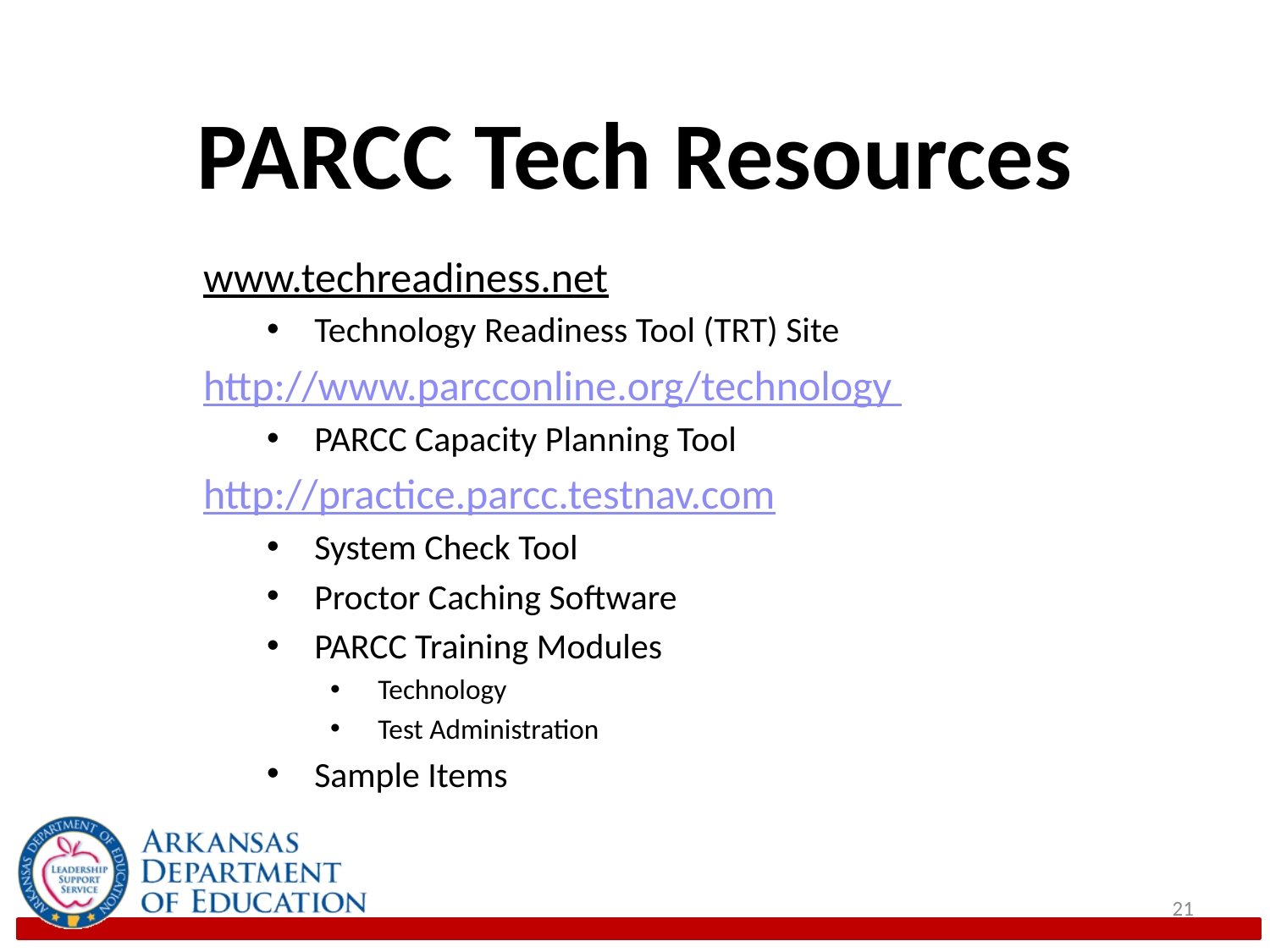

# PARCC Tech Resources
www.techreadiness.net
Technology Readiness Tool (TRT) Site
http://www.parcconline.org/technology
PARCC Capacity Planning Tool
http://practice.parcc.testnav.com
System Check Tool
Proctor Caching Software
PARCC Training Modules
Technology
Test Administration
Sample Items

21